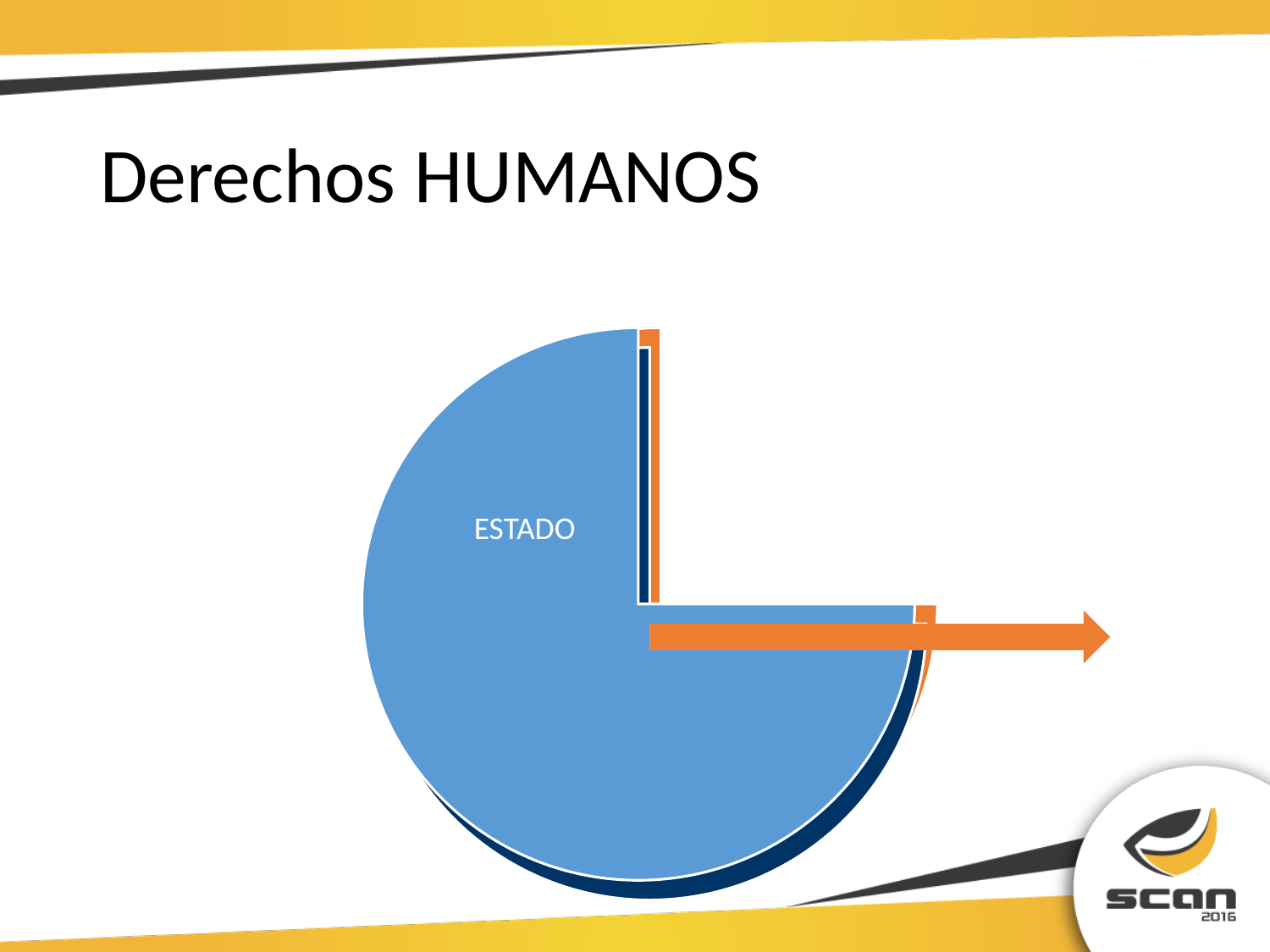

# Derechos HUMANOS
SOCIEDAD
COMUNIDAD
INTERNACIONAL
ESTADO